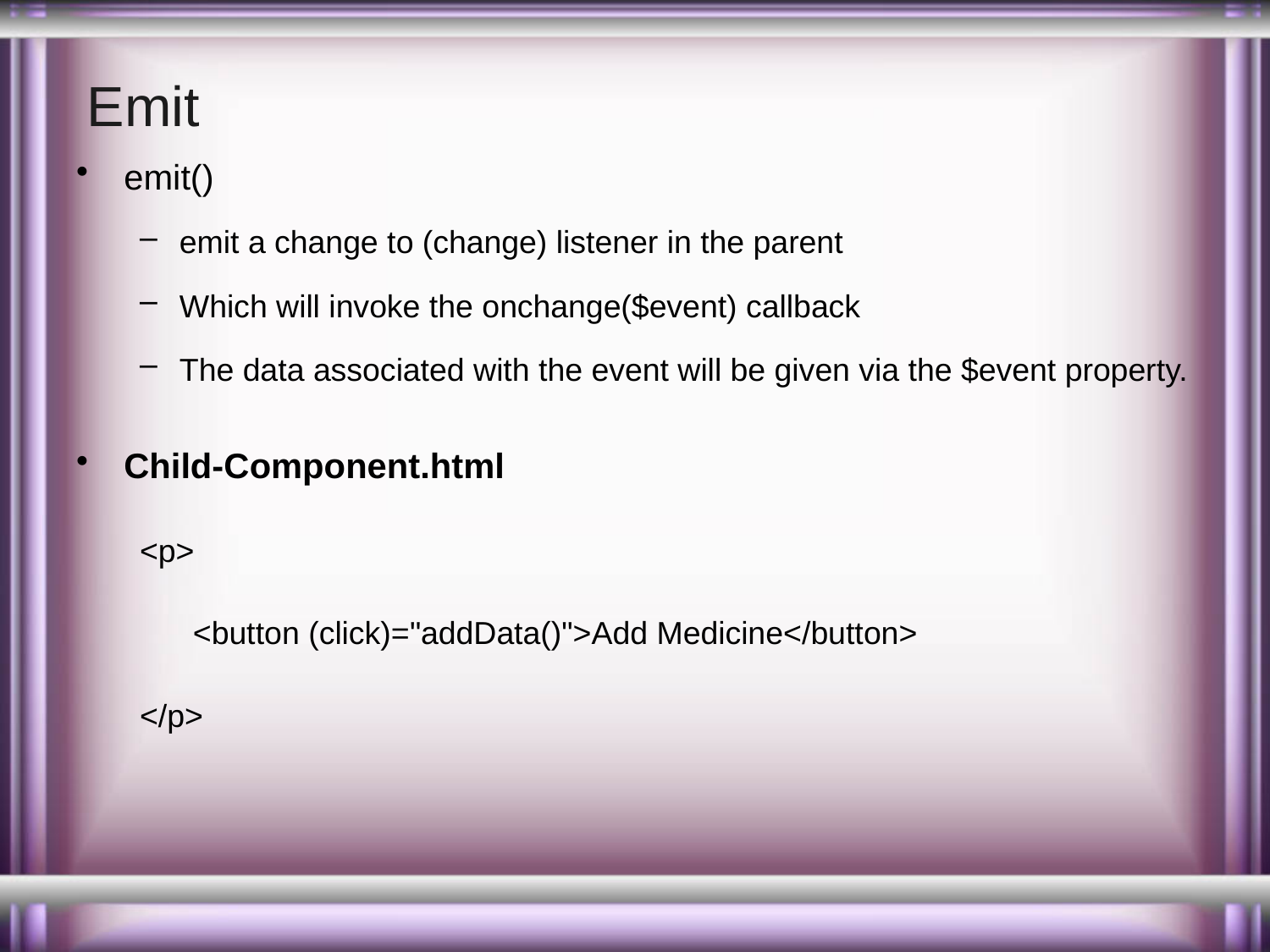

# Emit
emit()
emit a change to (change) listener in the parent
Which will invoke the onchange($event) callback
The data associated with the event will be given via the $event property.

Child-Component.html
<p>
      <button (click)="addData()">Add Medicine</button>
</p>